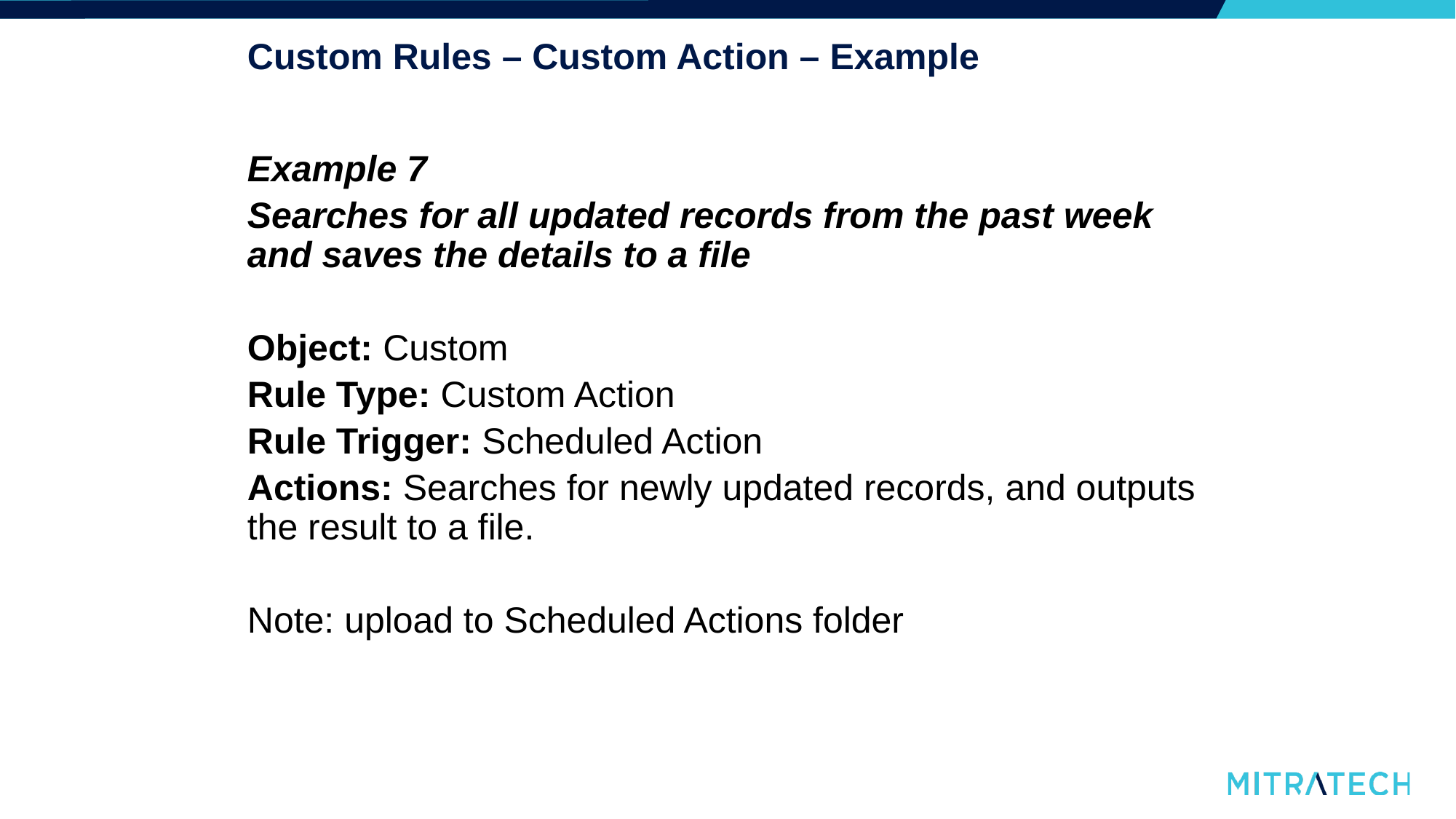

# Custom Rules – Custom Action – Example
Example 7
Searches for all updated records from the past week and saves the details to a file

Object: Custom
Rule Type: Custom Action
Rule Trigger: Scheduled Action
Actions: Searches for newly updated records, and outputs the result to a file.

Note: upload to Scheduled Actions folder